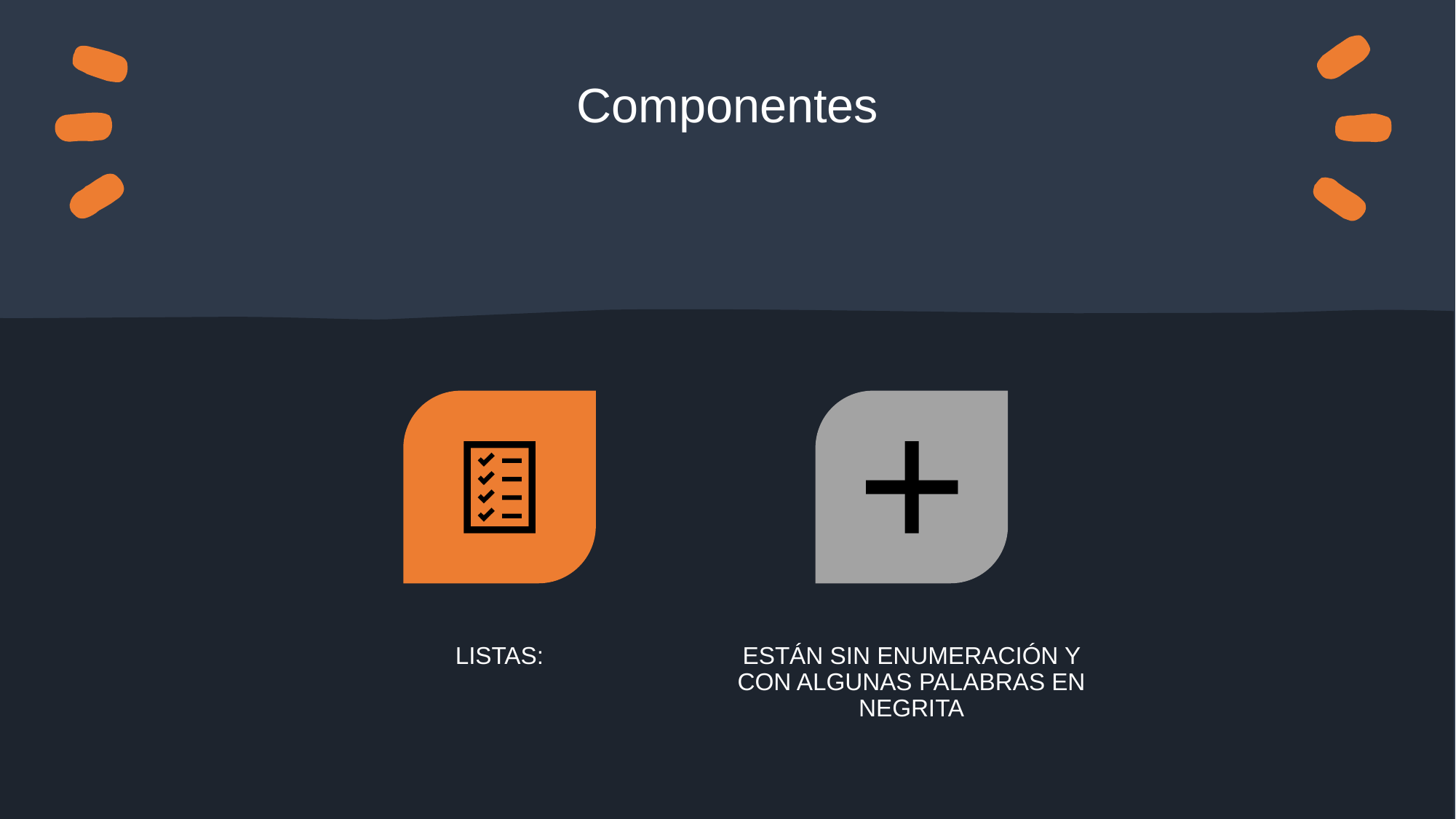

# Componentes

Listas:
Están sin enumeración y con algunas palabras en negrita